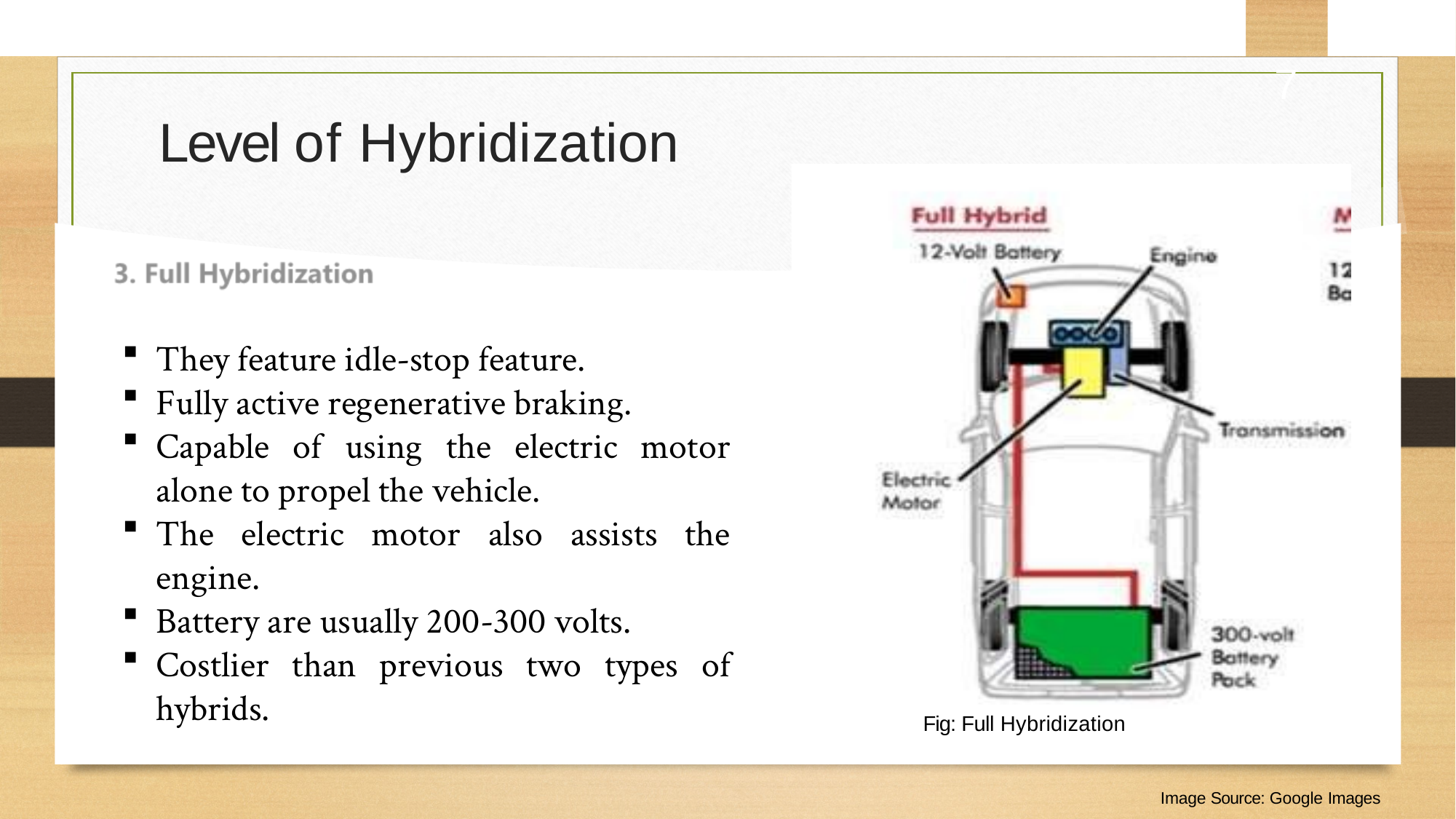

7
# Level of Hybridization

They feature idle-stop feature.
Fully active regenerative braking.
Capable of using the electric motor alone to propel the vehicle.
The electric motor also assists the engine.
Battery are usually 200-300 volts.
Costlier than previous two types of hybrids.

Fig: Full Hybridization
Chetan Rajoria, Assistant Professor, ME Department, ABES EC
24
Image Source: Google Images